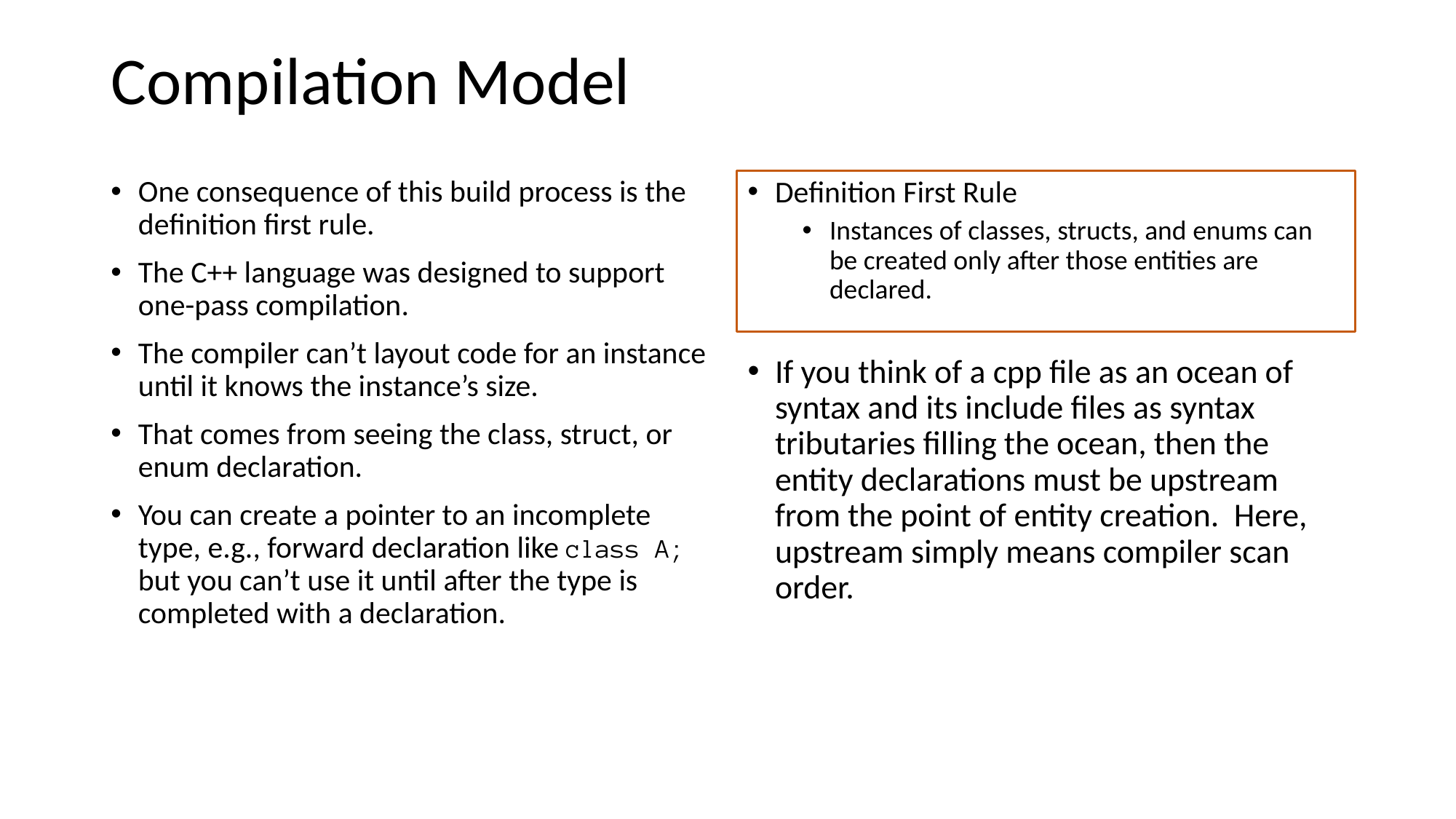

# Compilation Model
One consequence of this build process is the definition first rule.
The C++ language was designed to support one-pass compilation.
The compiler can’t layout code for an instance until it knows the instance’s size.
That comes from seeing the class, struct, or enum declaration.
You can create a pointer to an incomplete type, e.g., forward declaration like class A; but you can’t use it until after the type is completed with a declaration.
Definition First Rule
Instances of classes, structs, and enums can be created only after those entities are declared.
If you think of a cpp file as an ocean of syntax and its include files as syntax tributaries filling the ocean, then the entity declarations must be upstream from the point of entity creation.  Here, upstream simply means compiler scan order.